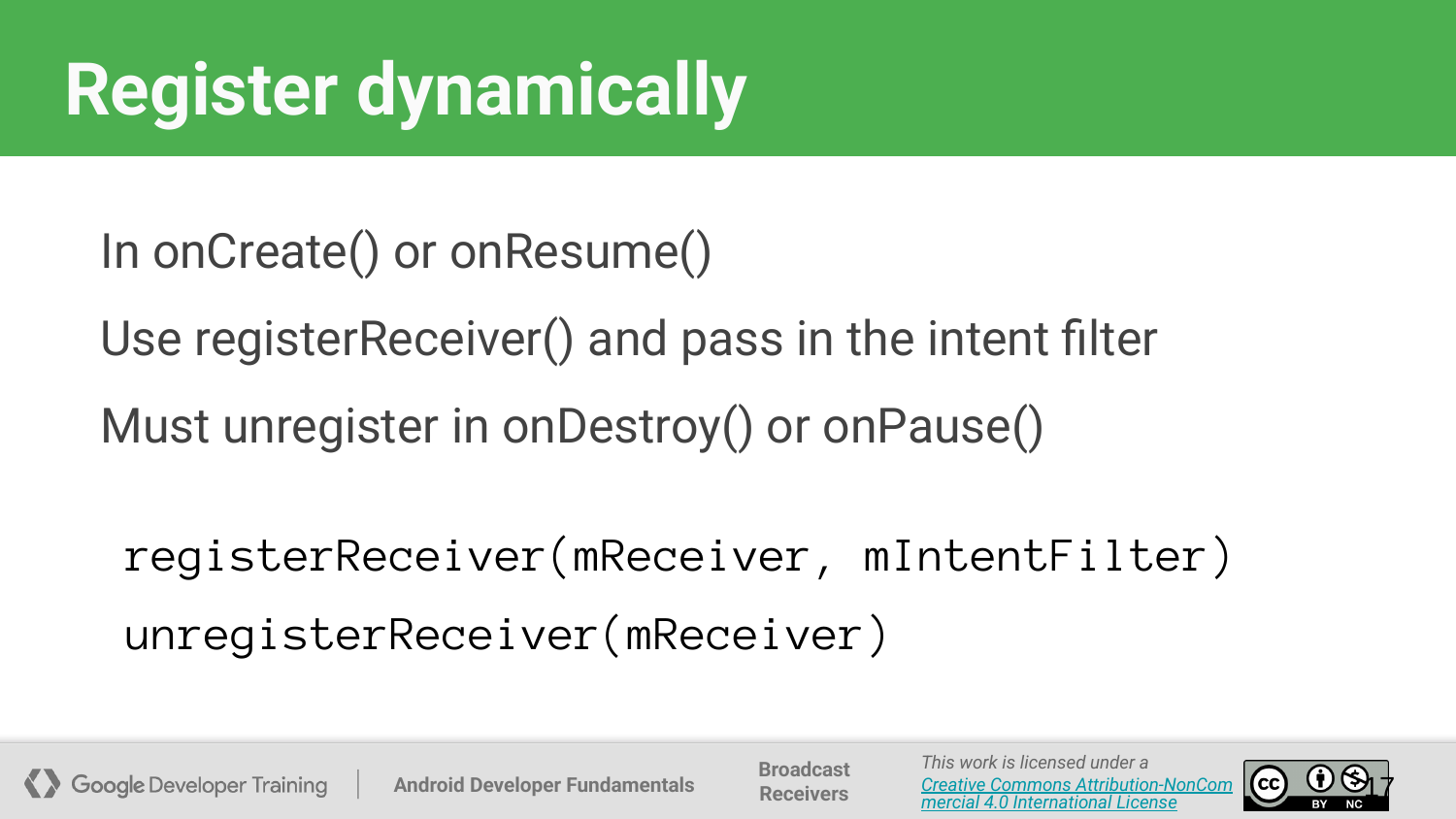

# Register dynamically
In onCreate() or onResume()
Use registerReceiver() and pass in the intent filter
Must unregister in onDestroy() or onPause()

registerReceiver(mReceiver, mIntentFilter)
unregisterReceiver(mReceiver)
17